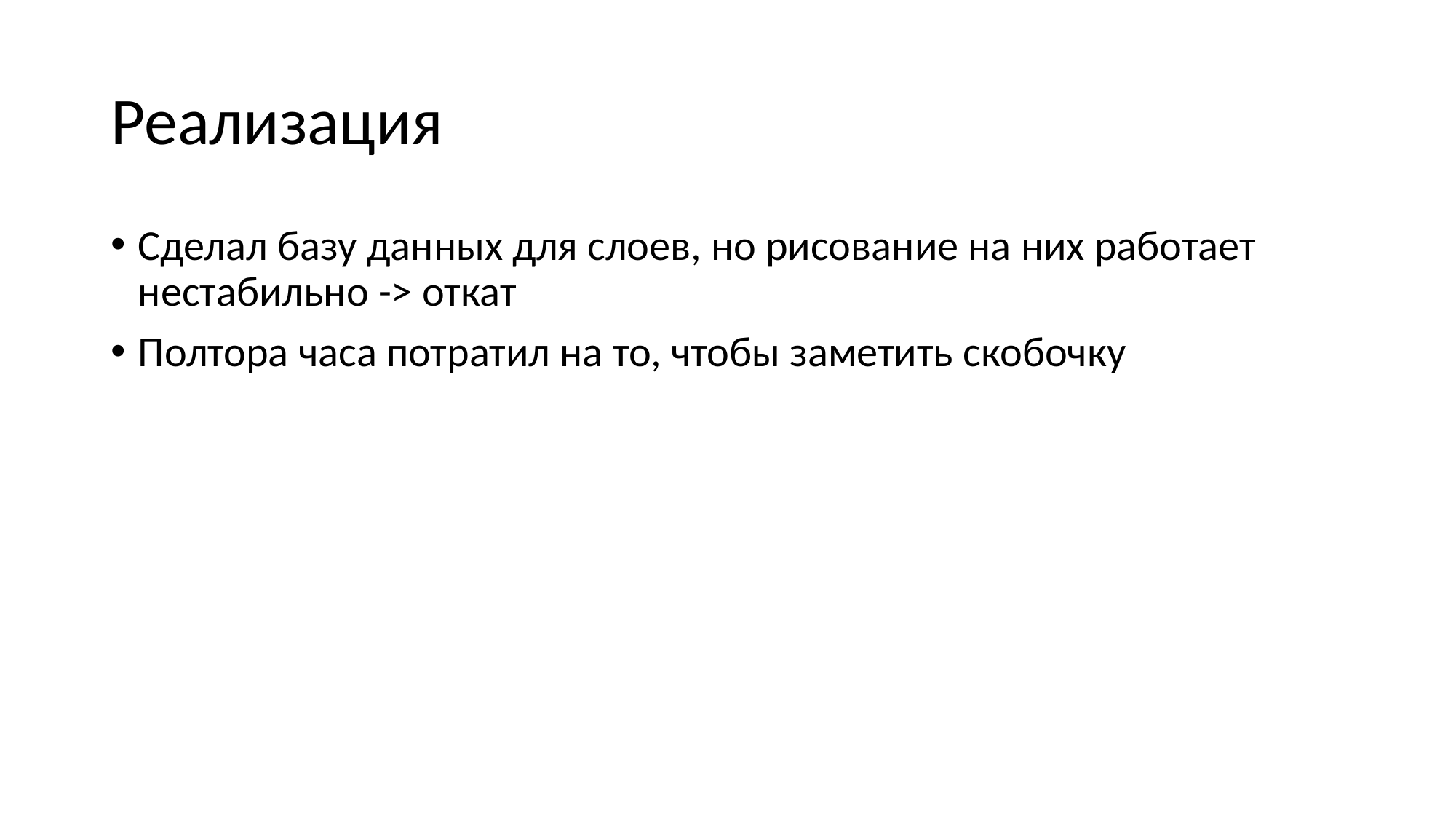

# Реализация
Сделал базу данных для слоев, но рисование на них работает нестабильно -> откат
Полтора часа потратил на то, чтобы заметить скобочку